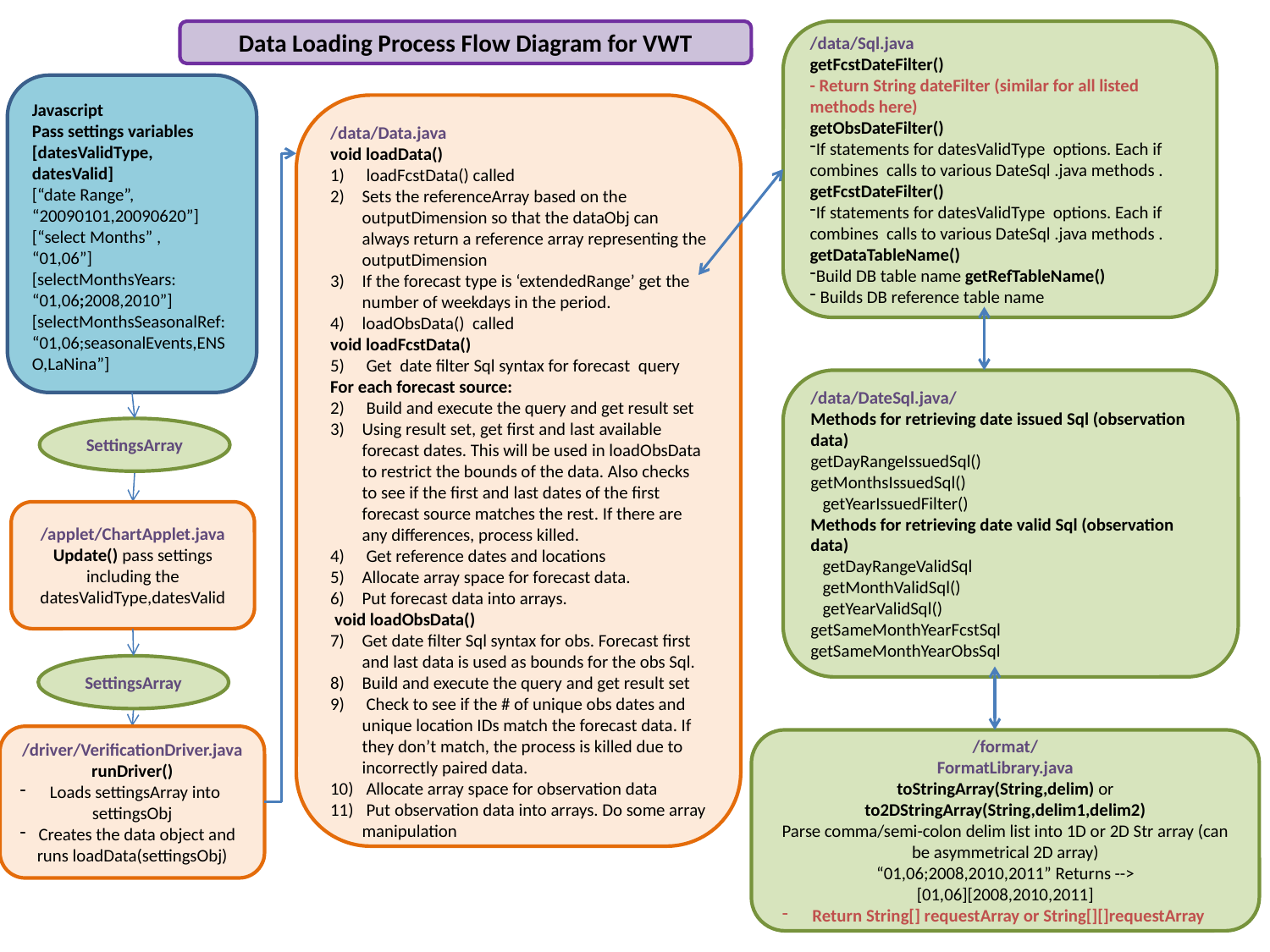

Data Loading Process Flow Diagram for VWT

/data/Sql.java
getFcstDateFilter()
- Return String dateFilter (similar for all listed methods here)
getObsDateFilter()
If statements for datesValidType  options. Each if combines  calls to various DateSql .java methods .
getFcstDateFilter()
If statements for datesValidType  options. Each if combines  calls to various DateSql .java methods .
getDataTableName()
Build DB table name getRefTableName()
 Builds DB reference table name

Javascript
Pass settings variables [datesValidType, datesValid]
[“date Range”,
“20090101,20090620”]
[“select Months” ,
“01,06”]
[selectMonthsYears:
“01,06;2008,2010”]
[selectMonthsSeasonalRef:
“01,06;seasonalEvents,ENSO,LaNina”]

/data/Data.java
void loadData()
 loadFcstData() called
Sets the referenceArray based on the outputDimension so that the dataObj can always return a reference array representing the outputDimension
If the forecast type is ‘extendedRange’ get the number of weekdays in the period.
loadObsData()  called
void loadFcstData()
 Get  date filter Sql syntax for forecast  query
For each forecast source:
 Build and execute the query and get result set
Using result set, get first and last available forecast dates. This will be used in loadObsData to restrict the bounds of the data. Also checks to see if the first and last dates of the first forecast source matches the rest. If there are any differences, process killed.
 Get reference dates and locations
Allocate array space for forecast data.
Put forecast data into arrays.
 void loadObsData()
Get date filter Sql syntax for obs. Forecast first and last data is used as bounds for the obs Sql.
Build and execute the query and get result set
 Check to see if the # of unique obs dates and unique location IDs match the forecast data. If they don’t match, the process is killed due to incorrectly paired data.
 Allocate array space for observation data
 Put observation data into arrays. Do some array manipulation

/data/DateSql.java/
Methods for retrieving date issued Sql (observation data)
getDayRangeIssuedSql()
getMonthsIssuedSql()
   getYearIssuedFilter()
Methods for retrieving date valid Sql (observation data)
   getDayRangeValidSql
   getMonthValidSql()
   getYearValidSql()
getSameMonthYearFcstSql
getSameMonthYearObsSql

SettingsArray
/applet/ChartApplet.java
Update() pass settings including the datesValidType,datesValid
SettingsArray
/driver/VerificationDriver.java
runDriver()
Loads settingsArray into settingsObj
 Creates the data object and runs loadData(settingsObj)

/format/
FormatLibrary.java
toStringArray(String,delim) or
to2DStringArray(String,delim1,delim2)
Parse comma/semi-colon delim list into 1D or 2D Str array (can be asymmetrical 2D array)
“01,06;2008,2010,2011” Returns -->
[01,06][2008,2010,2011]
Return String[] requestArray or String[][]requestArray